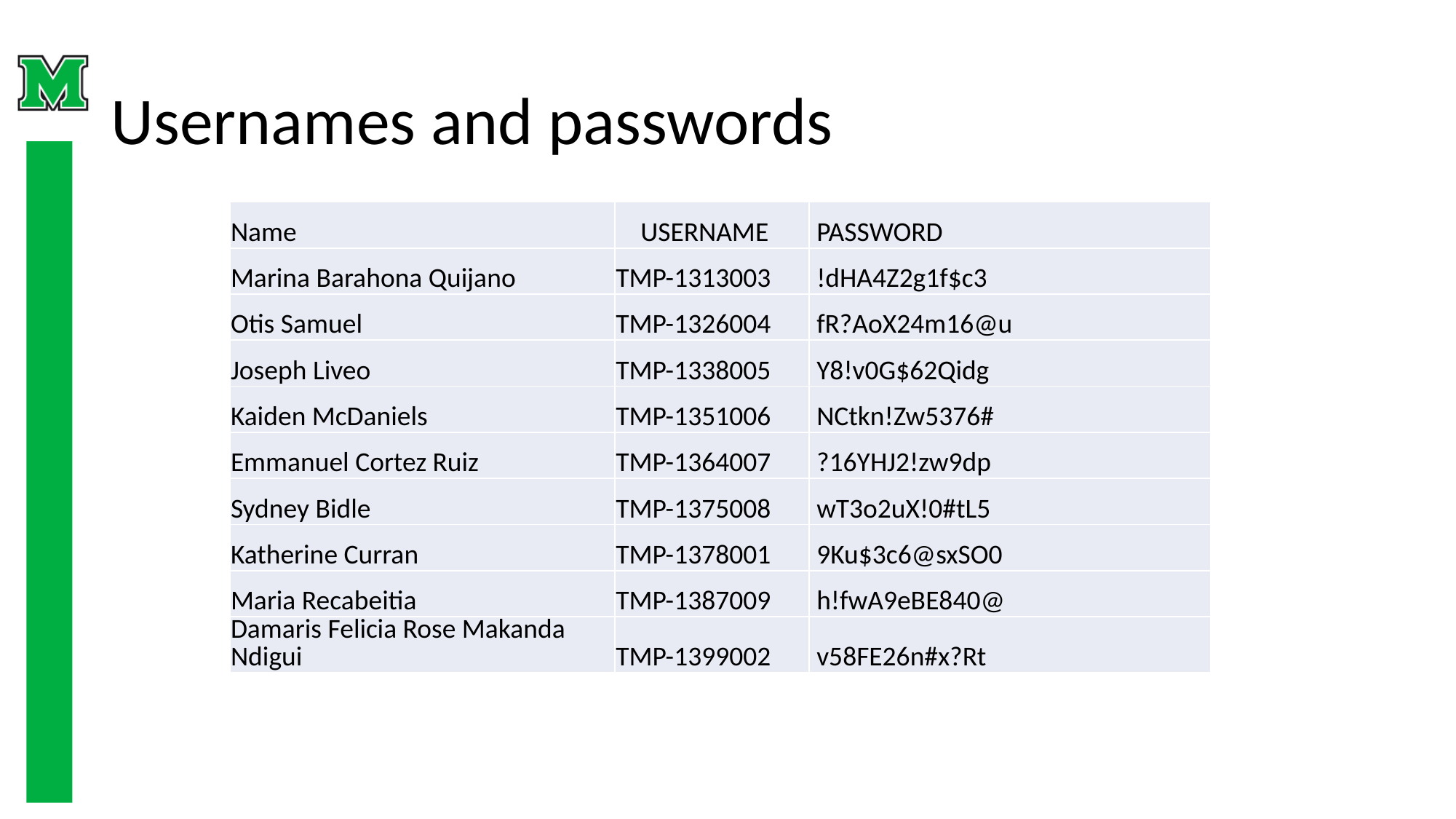

# Usernames and passwords
| Name | USERNAME | PASSWORD |
| --- | --- | --- |
| Marina Barahona Quijano | TMP-1313003 | !dHA4Z2g1f$c3 |
| Otis Samuel | TMP-1326004 | fR?AoX24m16@u |
| Joseph Liveo | TMP-1338005 | Y8!v0G$62Qidg |
| Kaiden McDaniels | TMP-1351006 | NCtkn!Zw5376# |
| Emmanuel Cortez Ruiz | TMP-1364007 | ?16YHJ2!zw9dp |
| Sydney Bidle | TMP-1375008 | wT3o2uX!0#tL5 |
| Katherine Curran | TMP-1378001 | 9Ku$3c6@sxSO0 |
| Maria Recabeitia | TMP-1387009 | h!fwA9eBE840@ |
| Damaris Felicia Rose Makanda Ndigui | TMP-1399002 | v58FE26n#x?Rt |